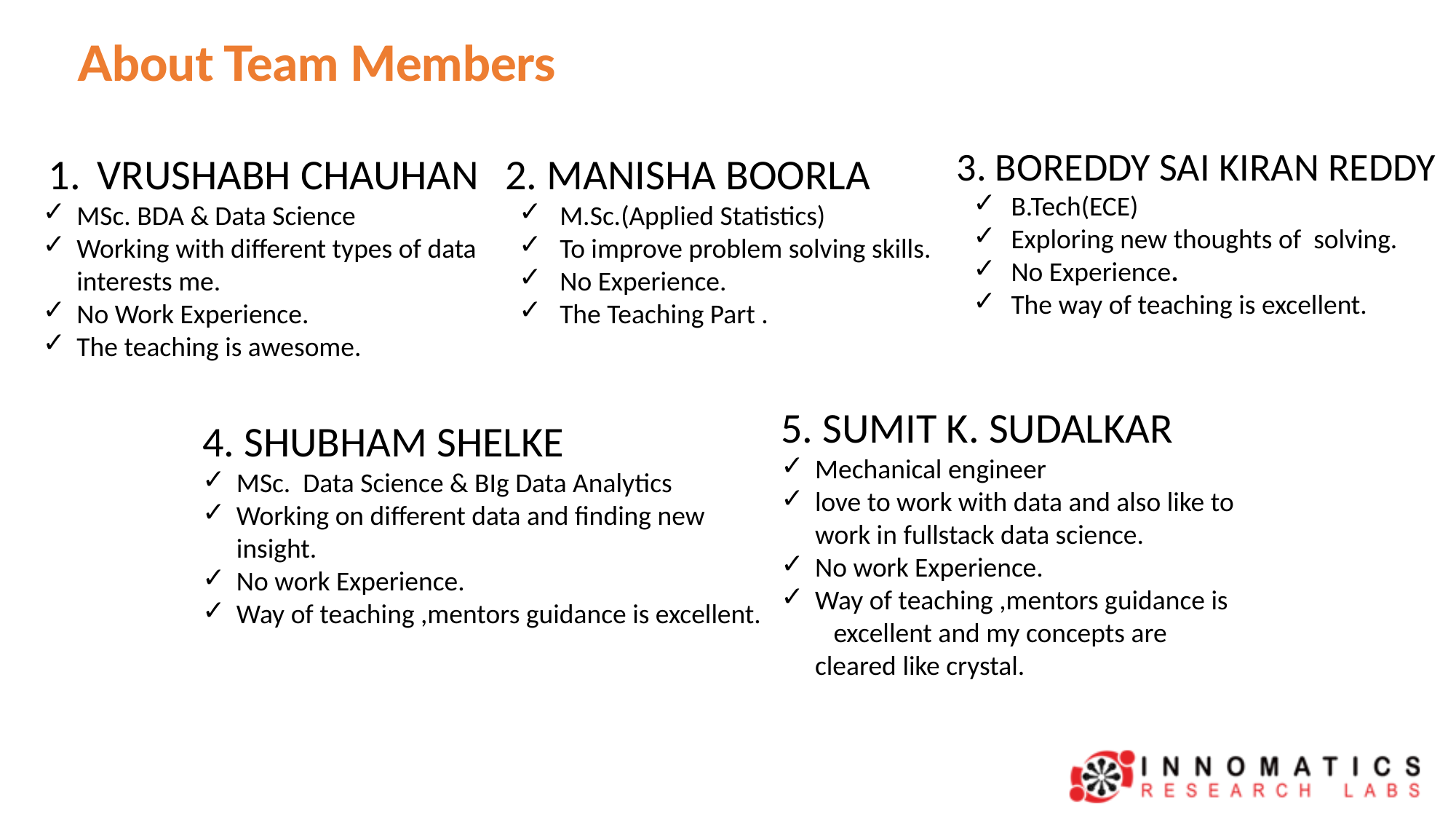

About Team Members
3. BOREDDY SAI KIRAN REDDY
B.Tech(ECE)
Exploring new thoughts of  solving.
No Experience.
The way of teaching is excellent.

2. MANISHA BOORLA
M.Sc.(Applied Statistics)
To improve problem solving skills.
No Experience.
The Teaching Part .
VRUSHABH CHAUHAN
MSc. BDA & Data Science
Working with different types of data interests me.
No Work Experience.
The teaching is awesome.
5. SUMIT K. SUDALKAR
Mechanical engineer
love to work with data and also like to work in fullstack data science.
No work Experience.
Way of teaching ,mentors guidance is       excellent and my concepts are cleared like crystal.
4. SHUBHAM SHELKE
MSc.  Data Science & BIg Data Analytics
Working on different data and finding new  insight.
No work Experience.
Way of teaching ,mentors guidance is excellent.